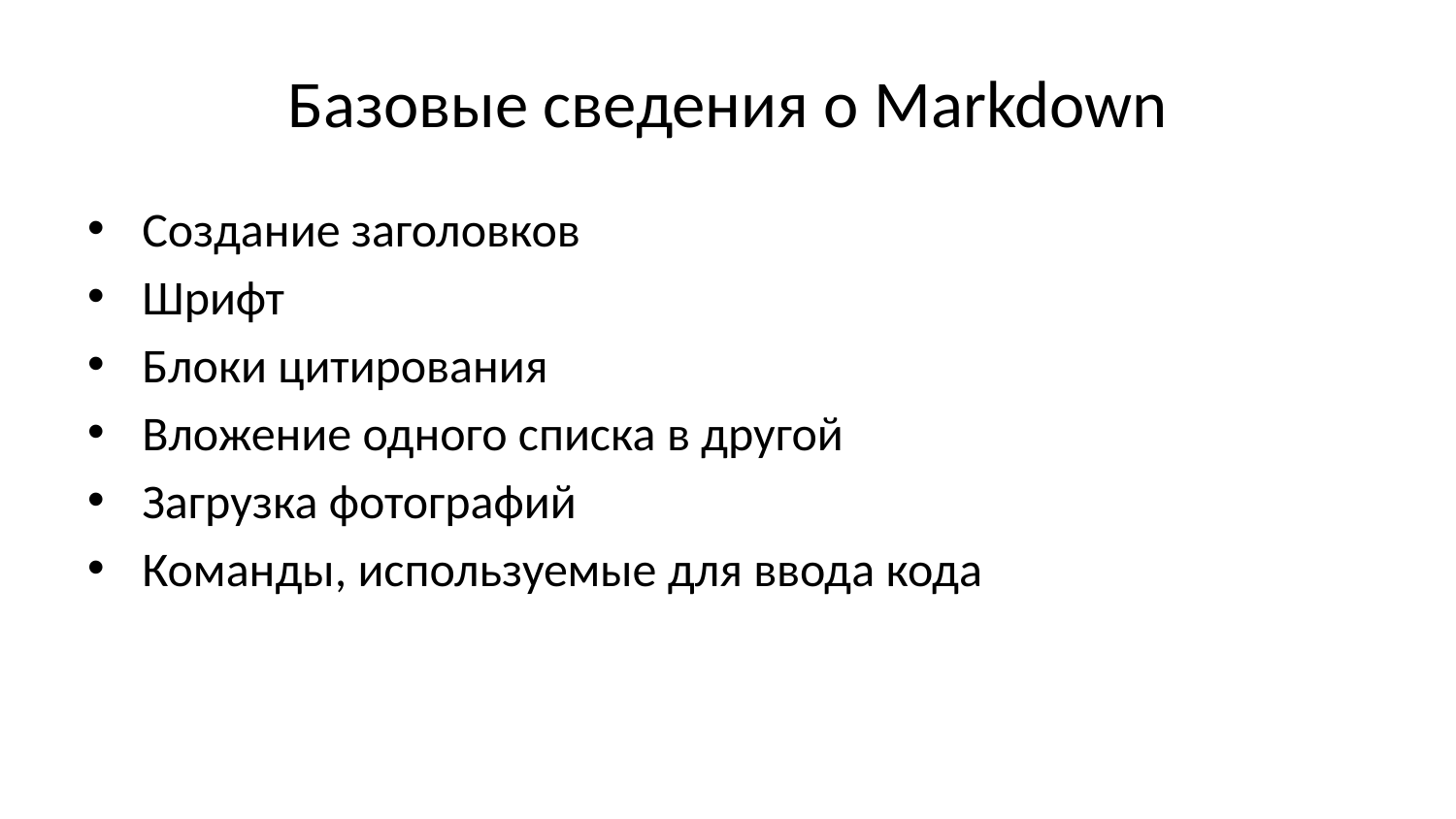

# Базовые сведения о Markdown
Создание заголовков
Шрифт
Блоки цитирования
Вложение одного списка в другой
Загрузка фотографий
Команды, используемые для ввода кода